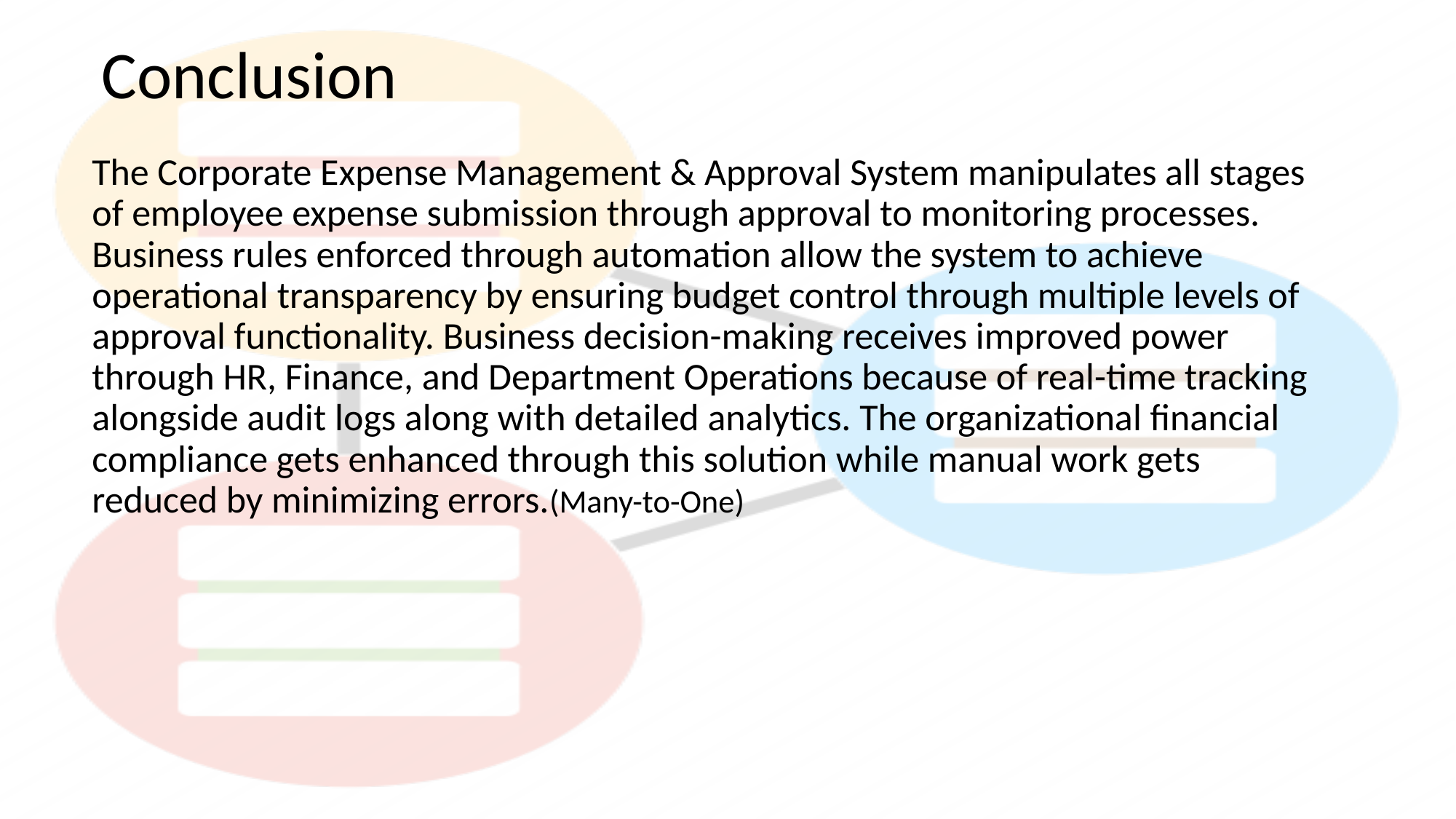

# Conclusion
The Corporate Expense Management & Approval System manipulates all stages of employee expense submission through approval to monitoring processes. Business rules enforced through automation allow the system to achieve operational transparency by ensuring budget control through multiple levels of approval functionality. Business decision-making receives improved power through HR, Finance, and Department Operations because of real-time tracking alongside audit logs along with detailed analytics. The organizational financial compliance gets enhanced through this solution while manual work gets reduced by minimizing errors.(Many-to-One)